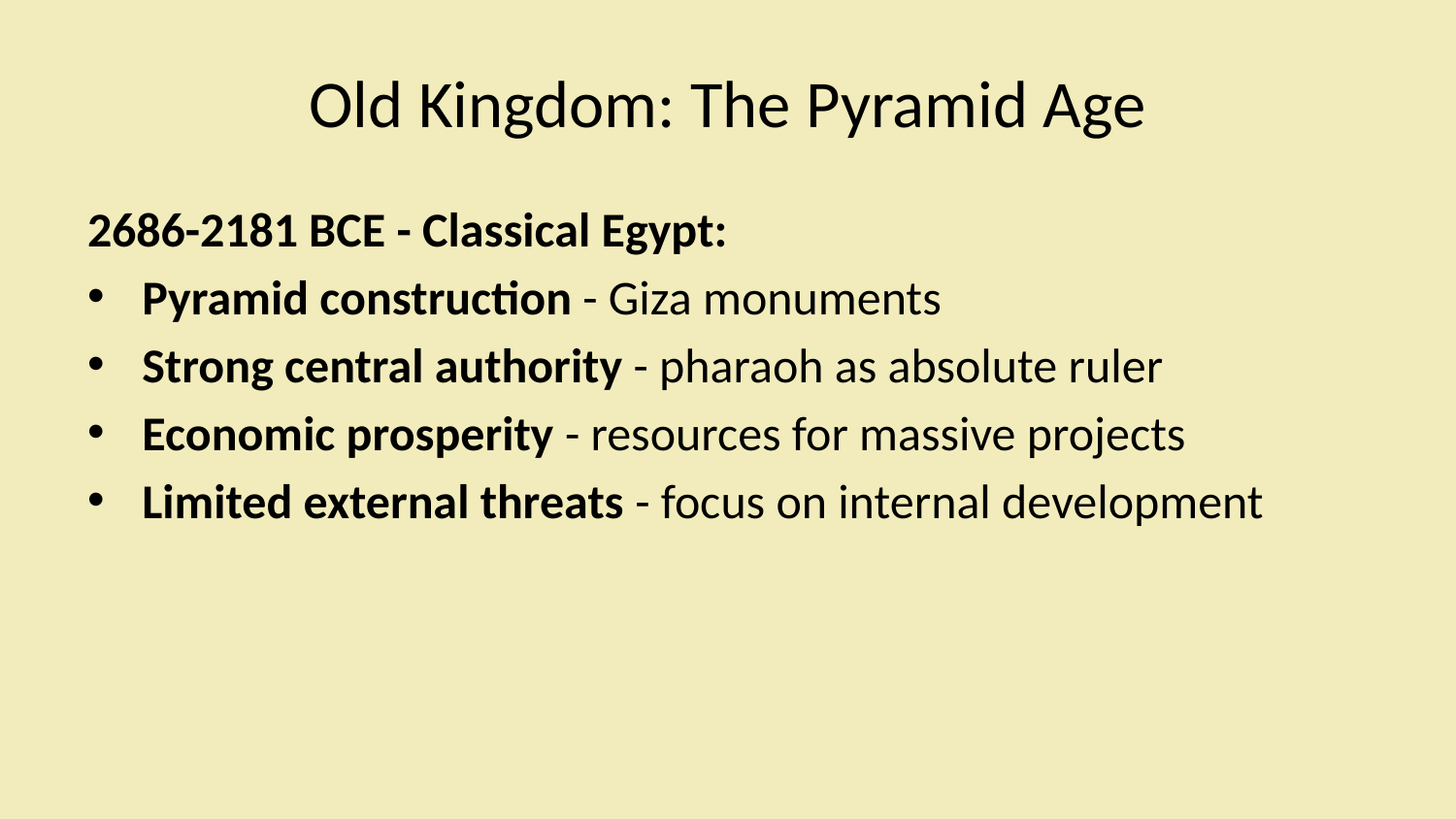

# Old Kingdom: The Pyramid Age
2686-2181 BCE - Classical Egypt:
Pyramid construction - Giza monuments
Strong central authority - pharaoh as absolute ruler
Economic prosperity - resources for massive projects
Limited external threats - focus on internal development